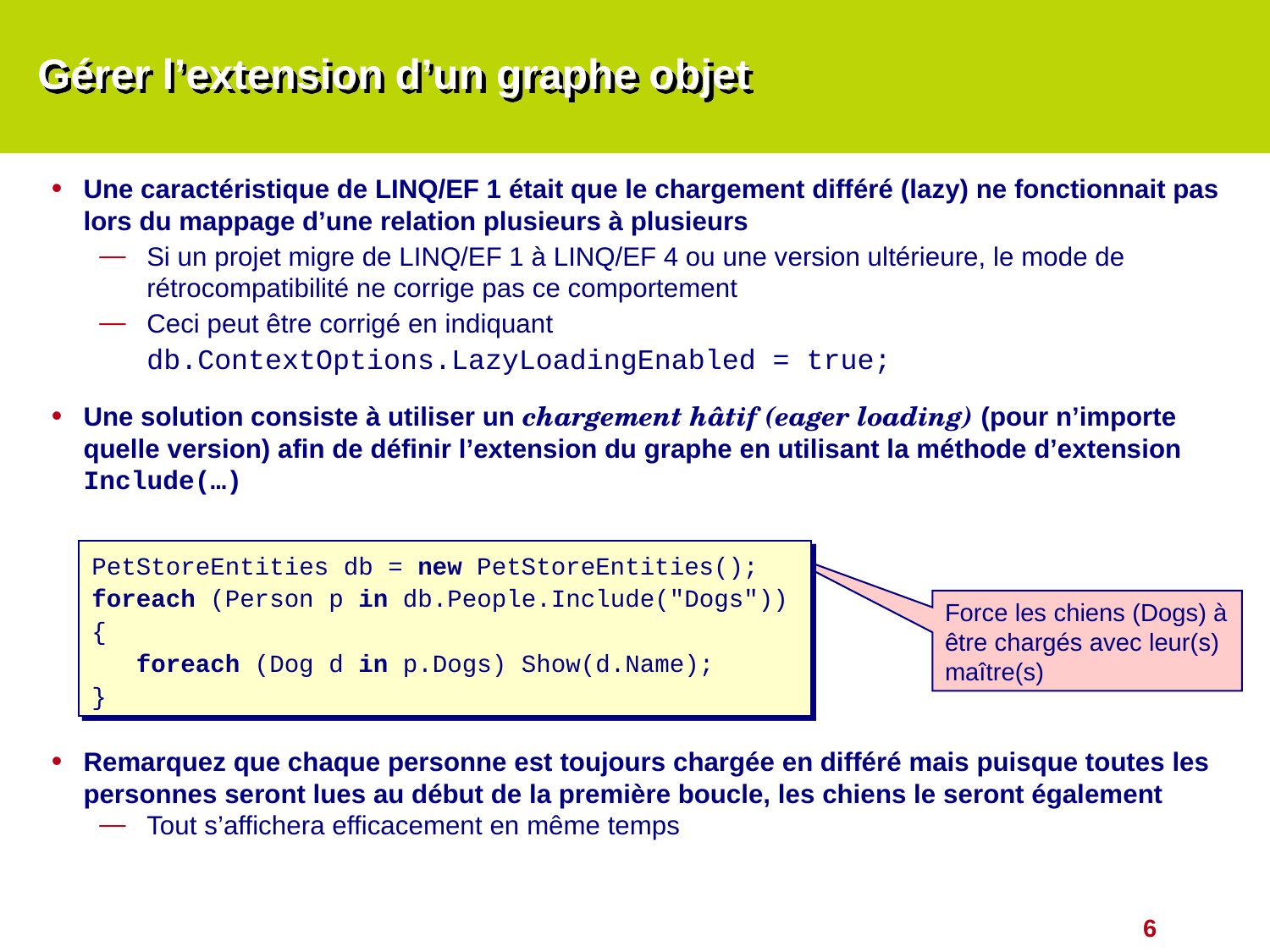

# Gérer l’extension d’un graphe objet
Une caractéristique de LINQ/EF 1 était que le chargement différé (lazy) ne fonctionnait pas lors du mappage d’une relation plusieurs à plusieurs
Si un projet migre de LINQ/EF 1 à LINQ/EF 4 ou une version ultérieure, le mode de rétrocompatibilité ne corrige pas ce comportement
Ceci peut être corrigé en indiquant
	db.ContextOptions.LazyLoadingEnabled = true;
Une solution consiste à utiliser un chargement hâtif (eager loading) (pour n’importe quelle version) afin de définir l’extension du graphe en utilisant la méthode d’extension Include(…)

Remarquez que chaque personne est toujours chargée en différé mais puisque toutes les personnes seront lues au début de la première boucle, les chiens le seront également
Tout s’affichera efficacement en même temps
PetStoreEntities db = new PetStoreEntities();
foreach (Person p in db.People.Include("Dogs"))
{
   foreach (Dog d in p.Dogs) Show(d.Name);
}
Force les chiens (Dogs) à être chargés avec leur(s) maître(s)